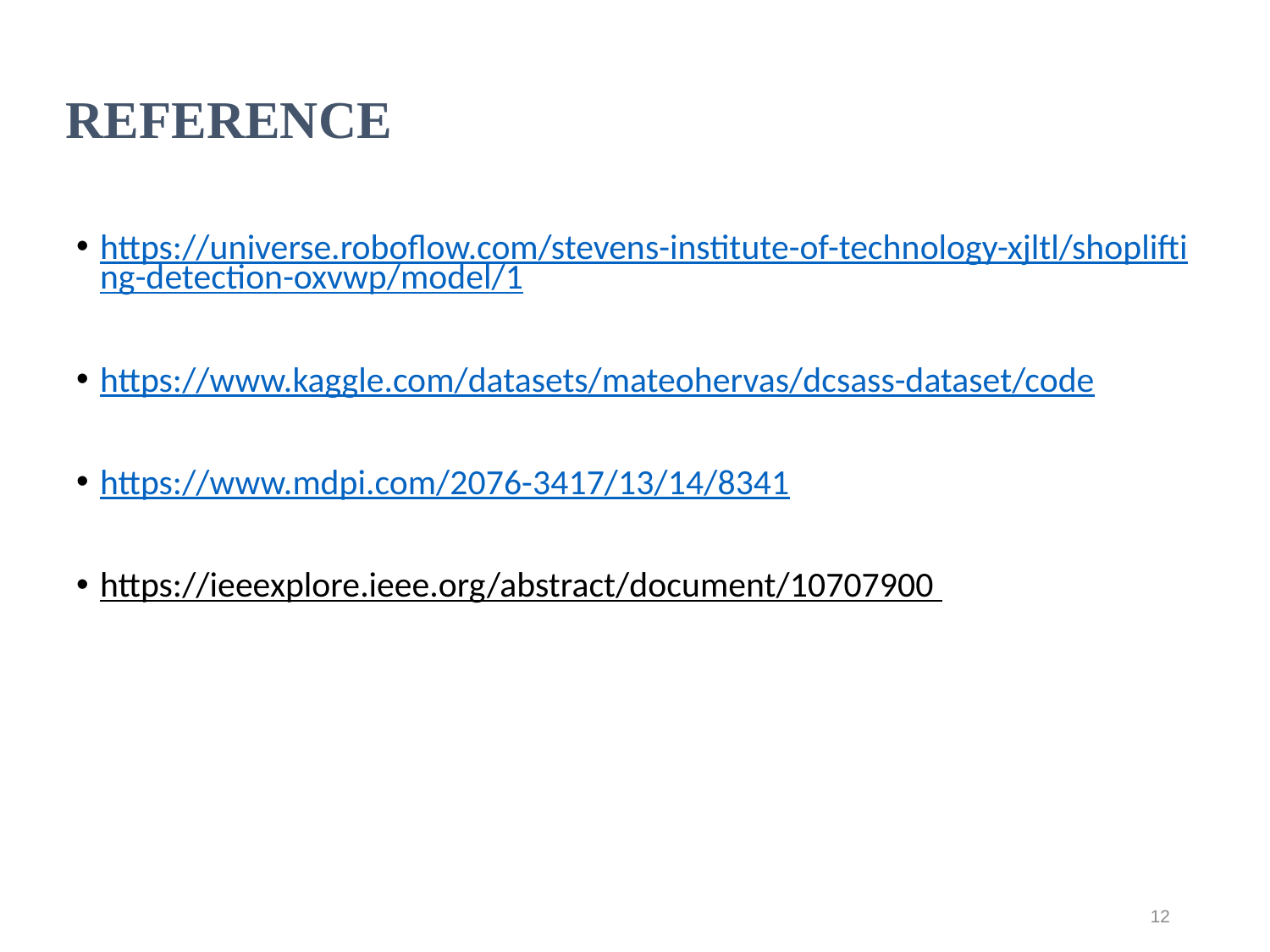

# REFERENCE
https://universe.roboflow.com/stevens-institute-of-technology-xjltl/shoplifting-detection-oxvwp/model/1

https://www.kaggle.com/datasets/mateohervas/dcsass-dataset/code

https://www.mdpi.com/2076-3417/13/14/8341

https://ieeexplore.ieee.org/abstract/document/10707900
12